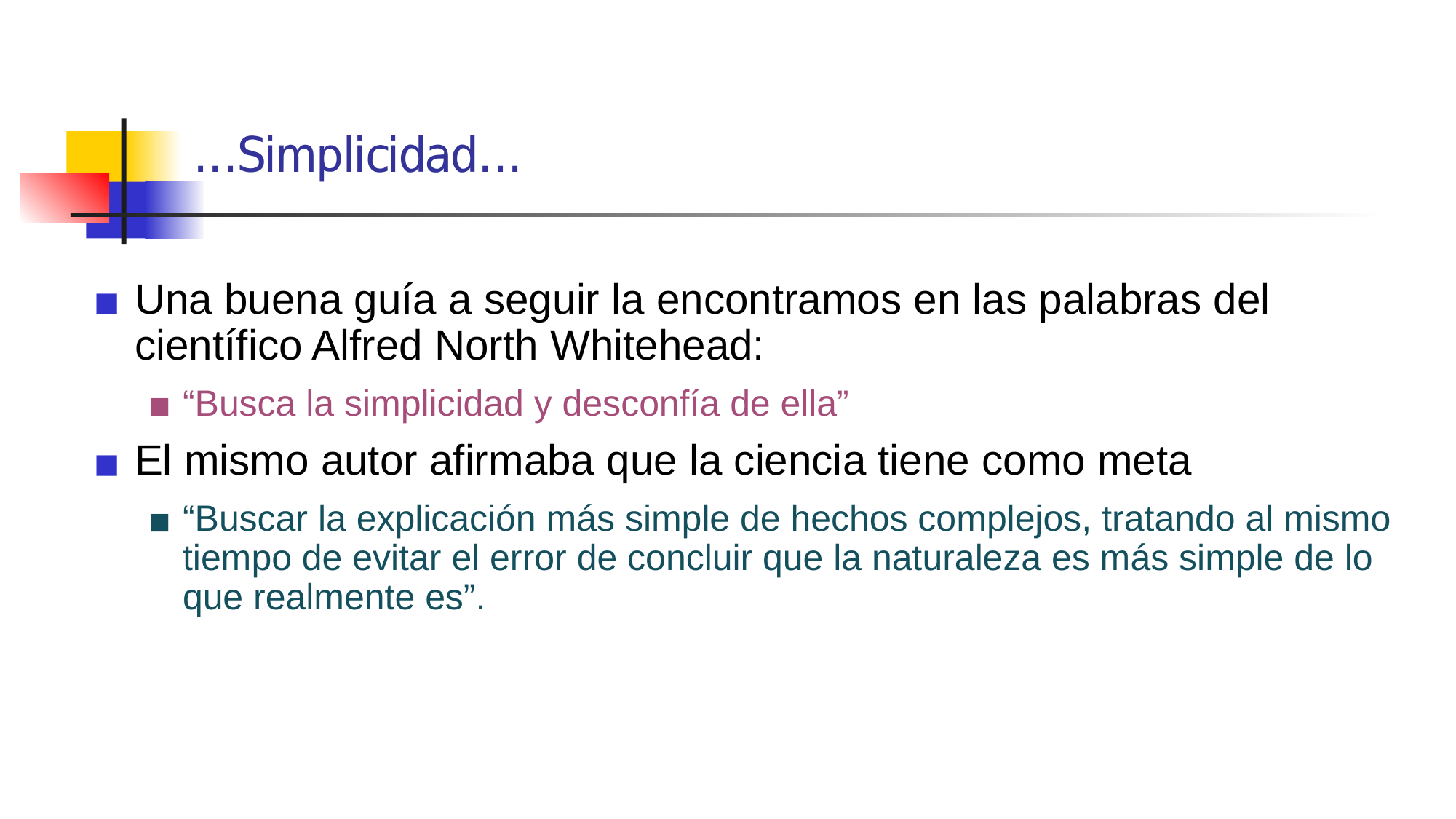

# ...Simplicidad...
Una buena guía a seguir la encontramos en las palabras del científico Alfred North Whitehead:
“Busca la simplicidad y desconfía de ella”
El mismo autor afirmaba que la ciencia tiene como meta
“Buscar la explicación más simple de hechos complejos, tratando al mismo tiempo de evitar el error de concluir que la naturaleza es más simple de lo que realmente es”.